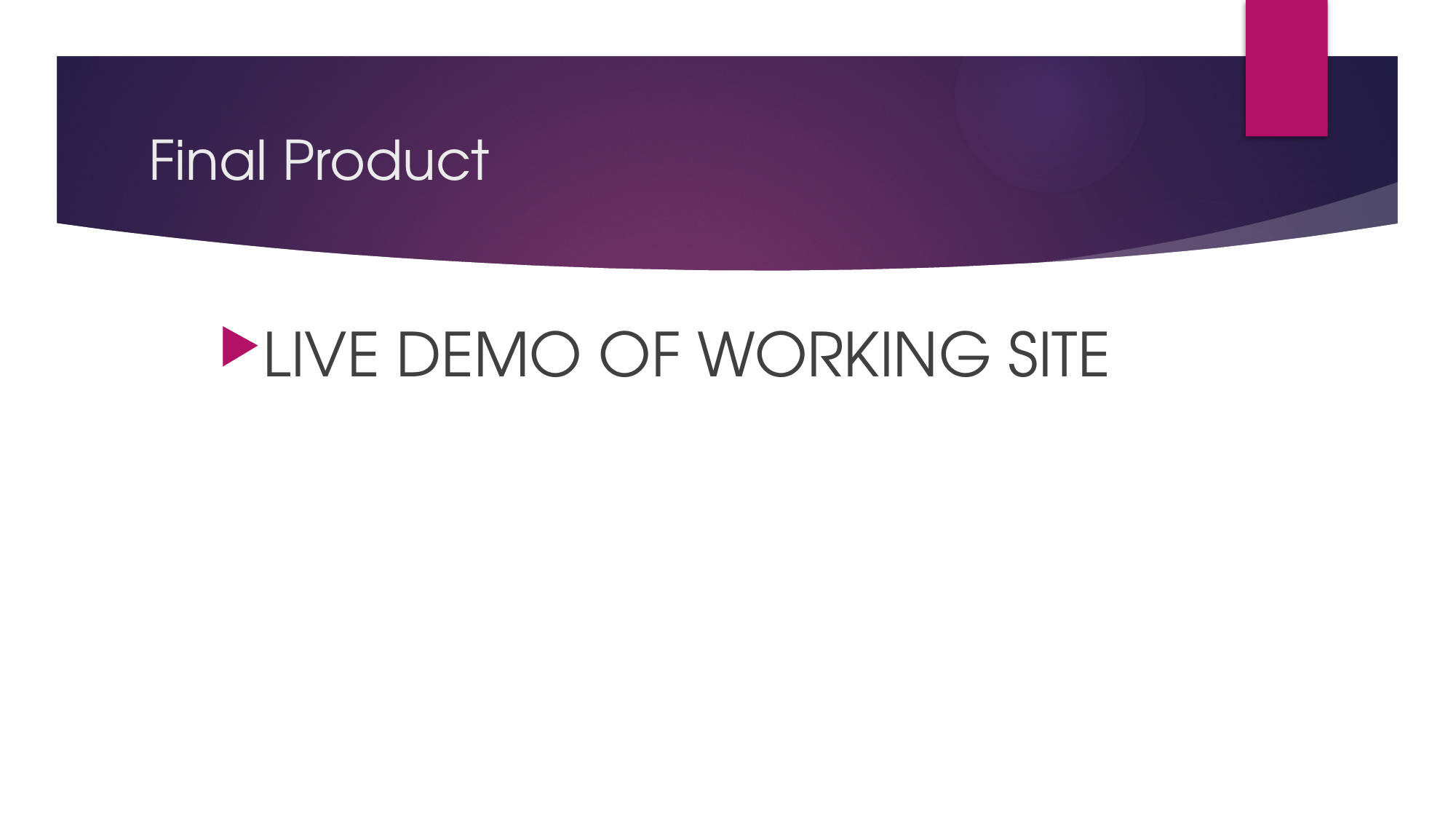

# Final Product
LIVE DEMO OF WORKING SITE